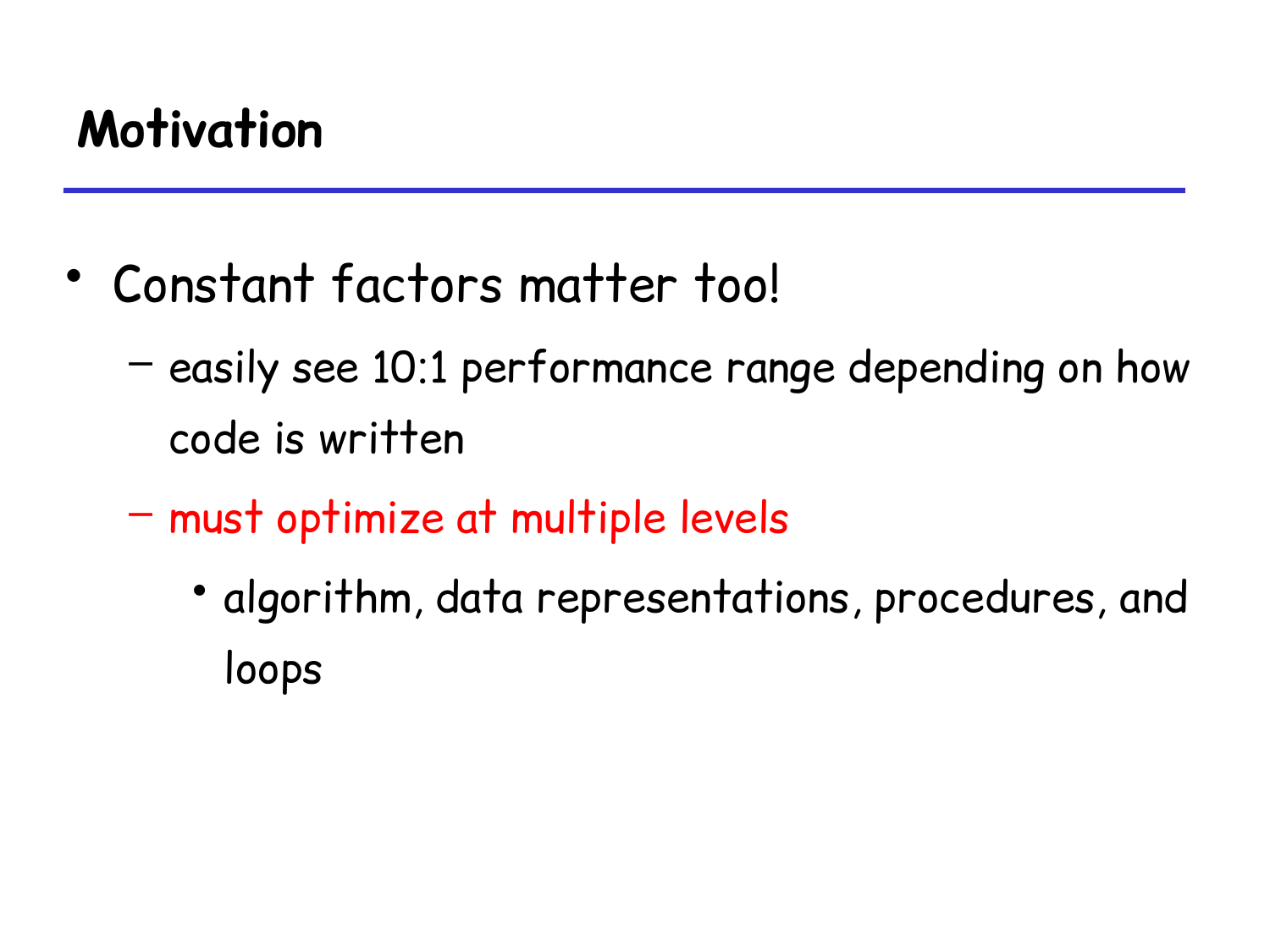

# Motivation
Constant factors matter too!
easily see 10:1 performance range depending on how code is written
must optimize at multiple levels
algorithm, data representations, procedures, and loops
3